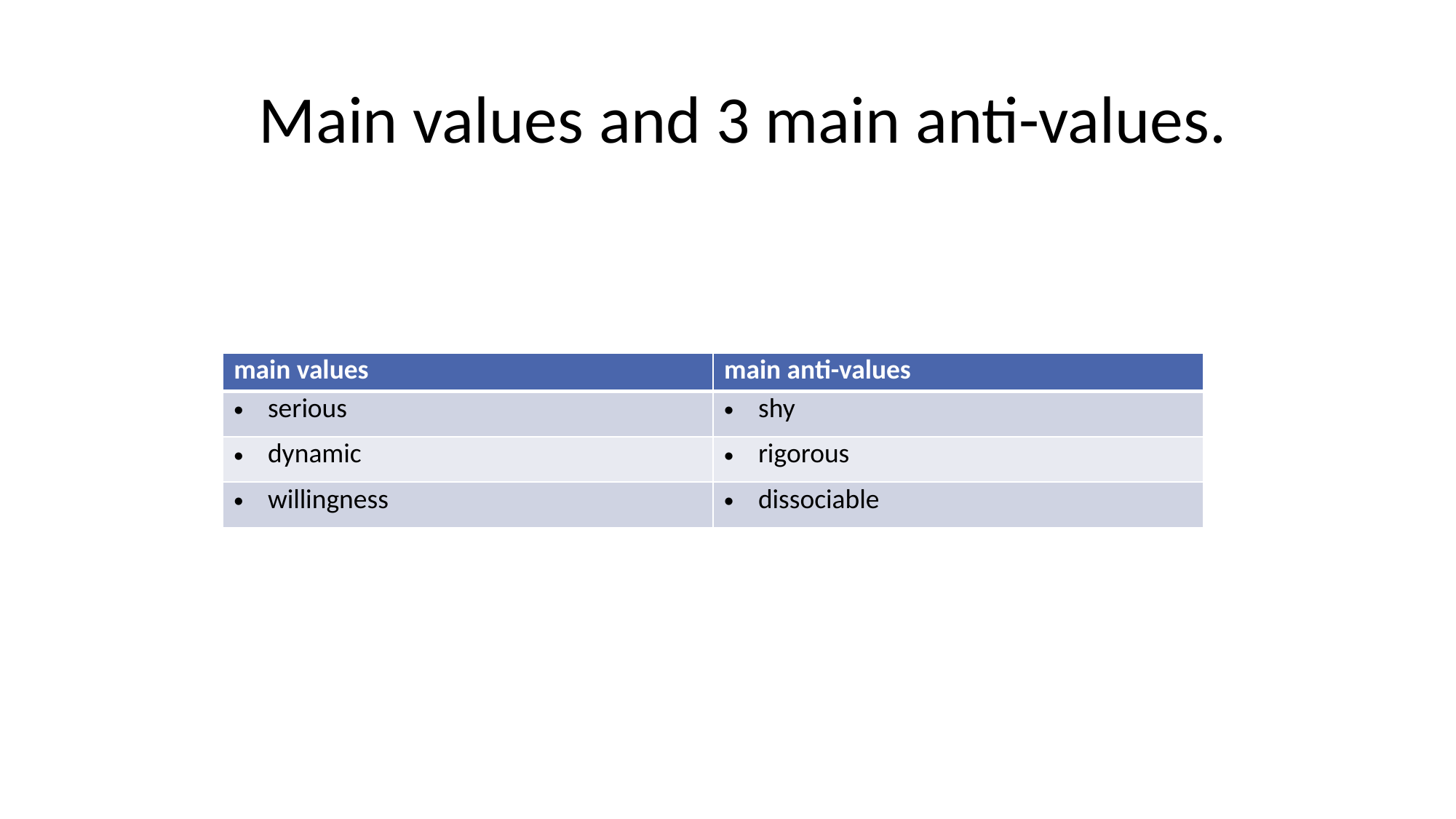

# Main values and 3 main anti-values.
| main values | main anti-values |
| --- | --- |
| serious | shy |
| dynamic | rigorous |
| willingness | dissociable |